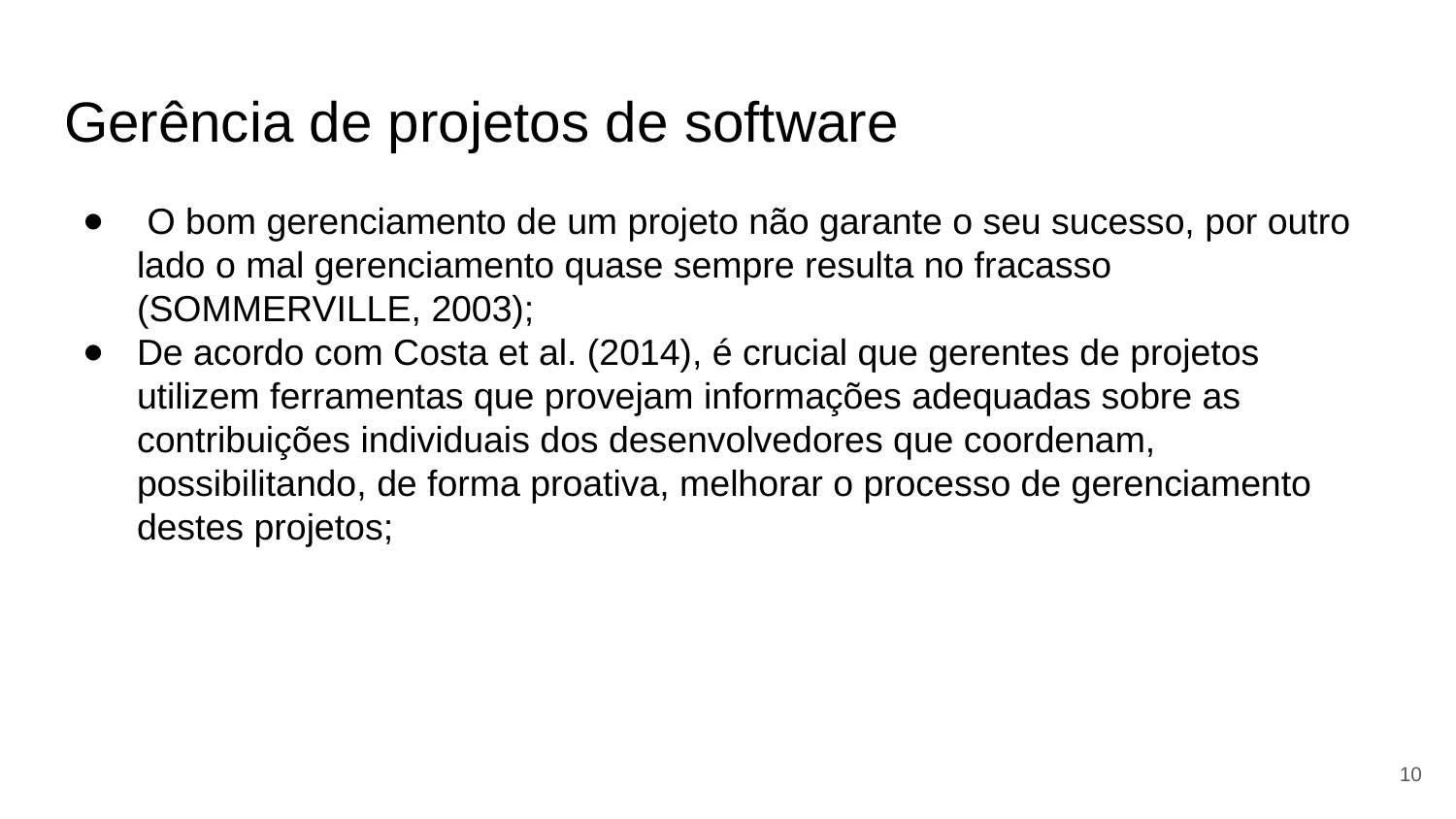

# Gerência de projetos de software
 O bom gerenciamento de um projeto não garante o seu sucesso, por outro lado o mal gerenciamento quase sempre resulta no fracasso (SOMMERVILLE, 2003);
De acordo com Costa et al. (2014), é crucial que gerentes de projetos utilizem ferramentas que provejam informações adequadas sobre as contribuições individuais dos desenvolvedores que coordenam, possibilitando, de forma proativa, melhorar o processo de gerenciamento destes projetos;
10